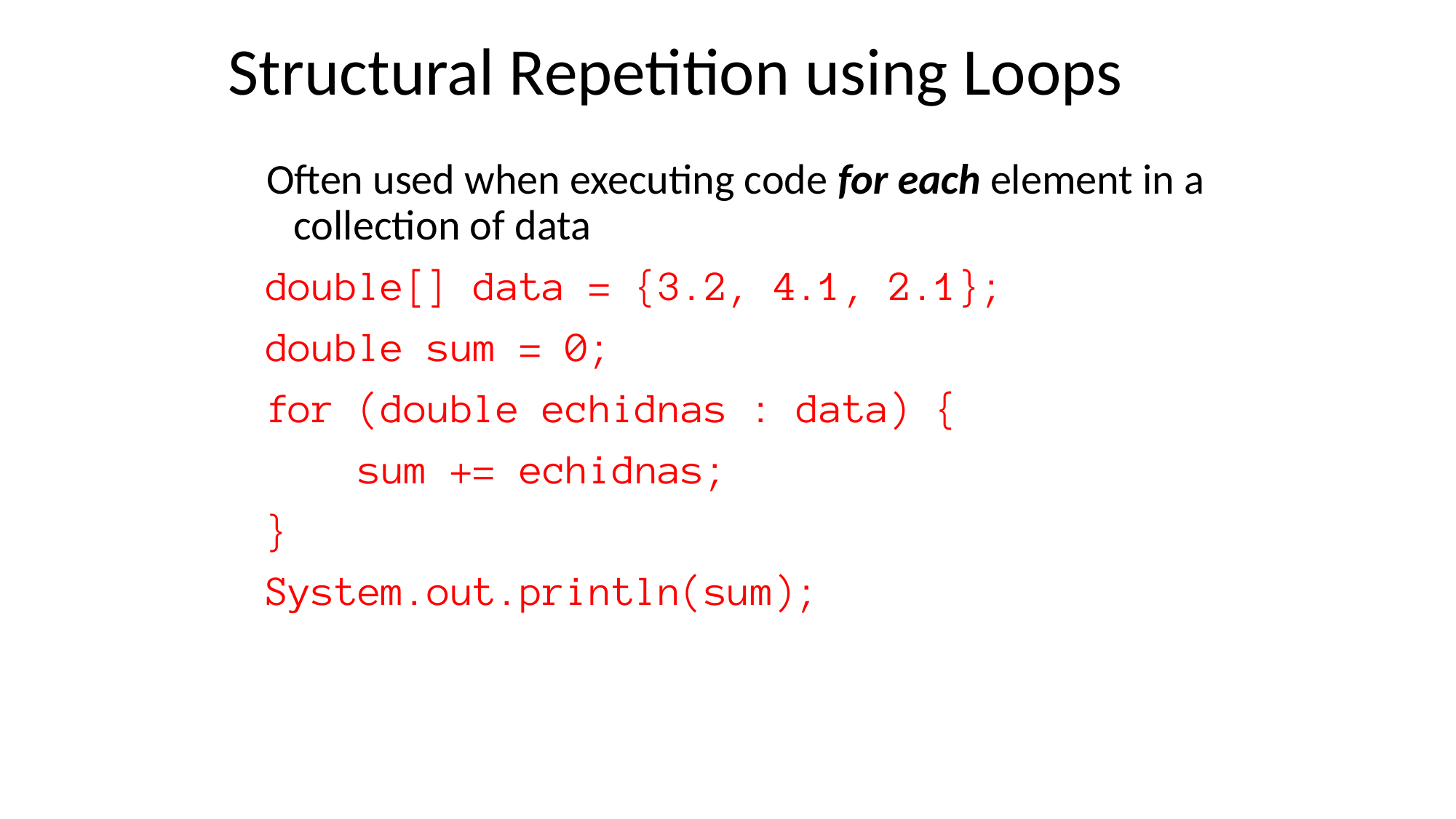

# Structural Repetition using Loops
Often used when executing code for each element in a collection of data
double[] data = {3.2, 4.1, 2.1};
double sum = 0;
for (double echidnas : data) {
    sum += echidnas;
}
System.out.println(sum);